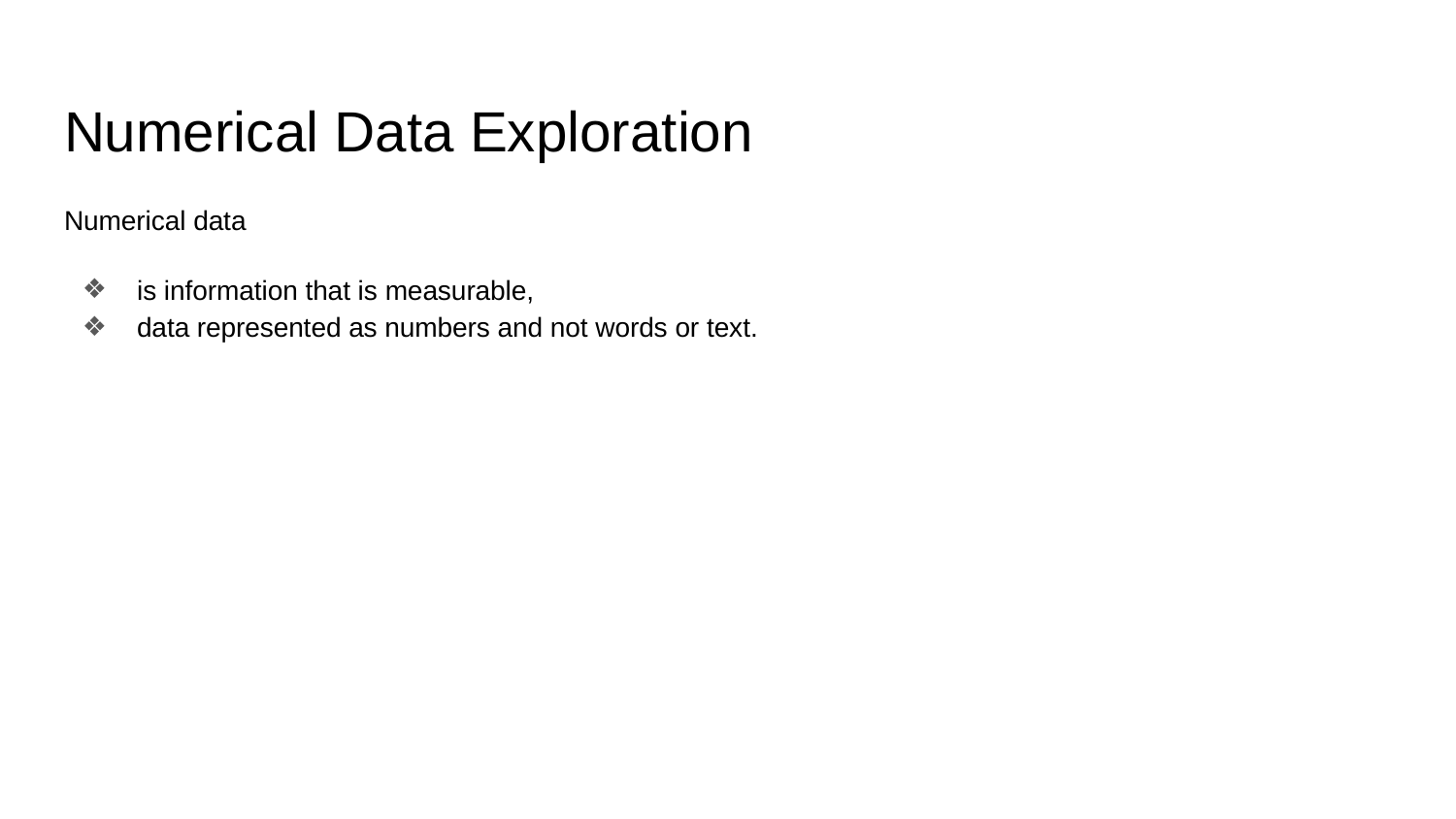

# Numerical Data Exploration

Numerical data
is information that is measurable,
data represented as numbers and not words or text.